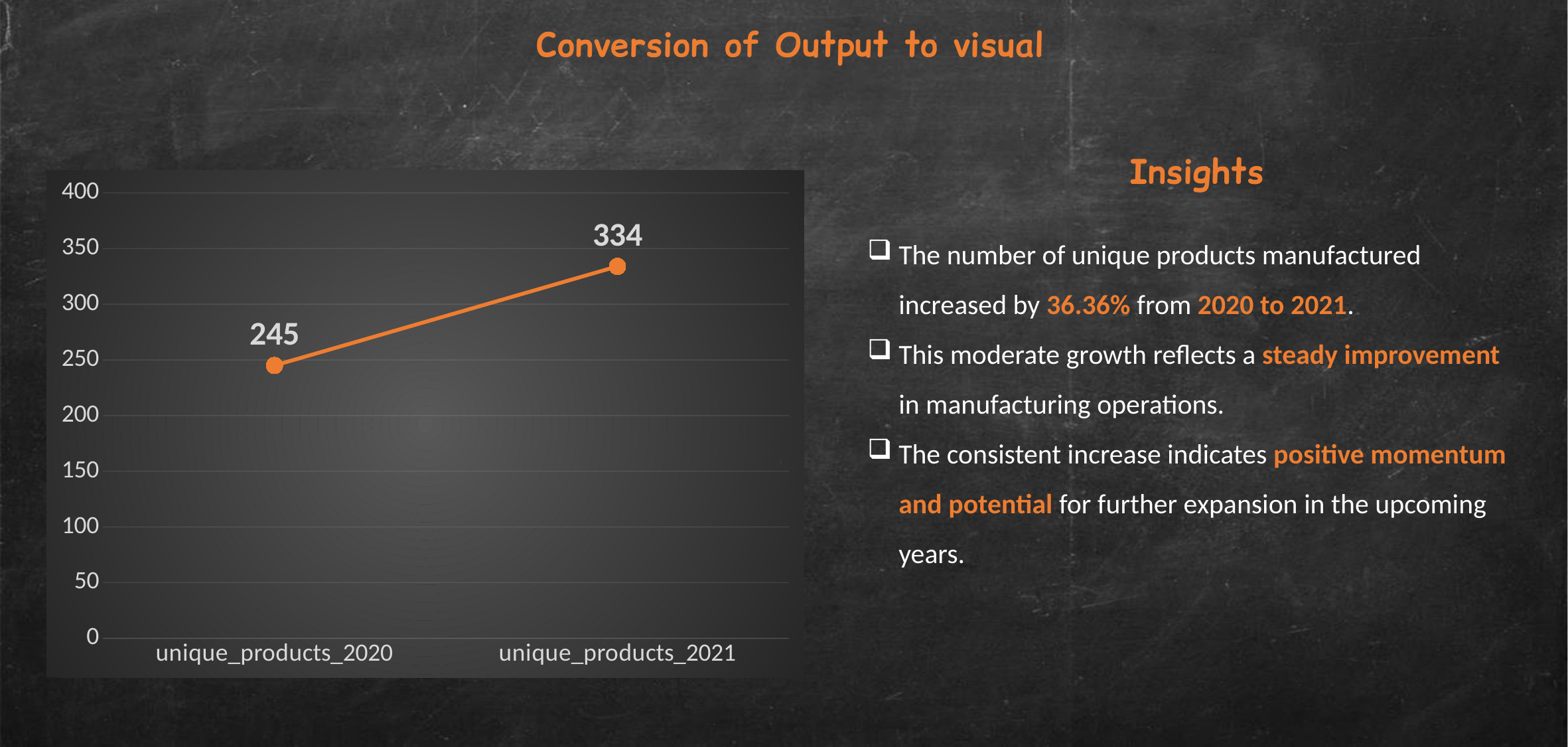

Conversion of Output to visual
 Insights

### Chart

| Category |  |
|---|---|
| unique_products_2020 | 245.0 |
| unique_products_2021 | 334.0 |
The number of unique products manufactured increased by 36.36% from 2020 to 2021.
This moderate growth reflects a steady improvement in manufacturing operations.
The consistent increase indicates positive momentum and potential for further expansion in the upcoming years.